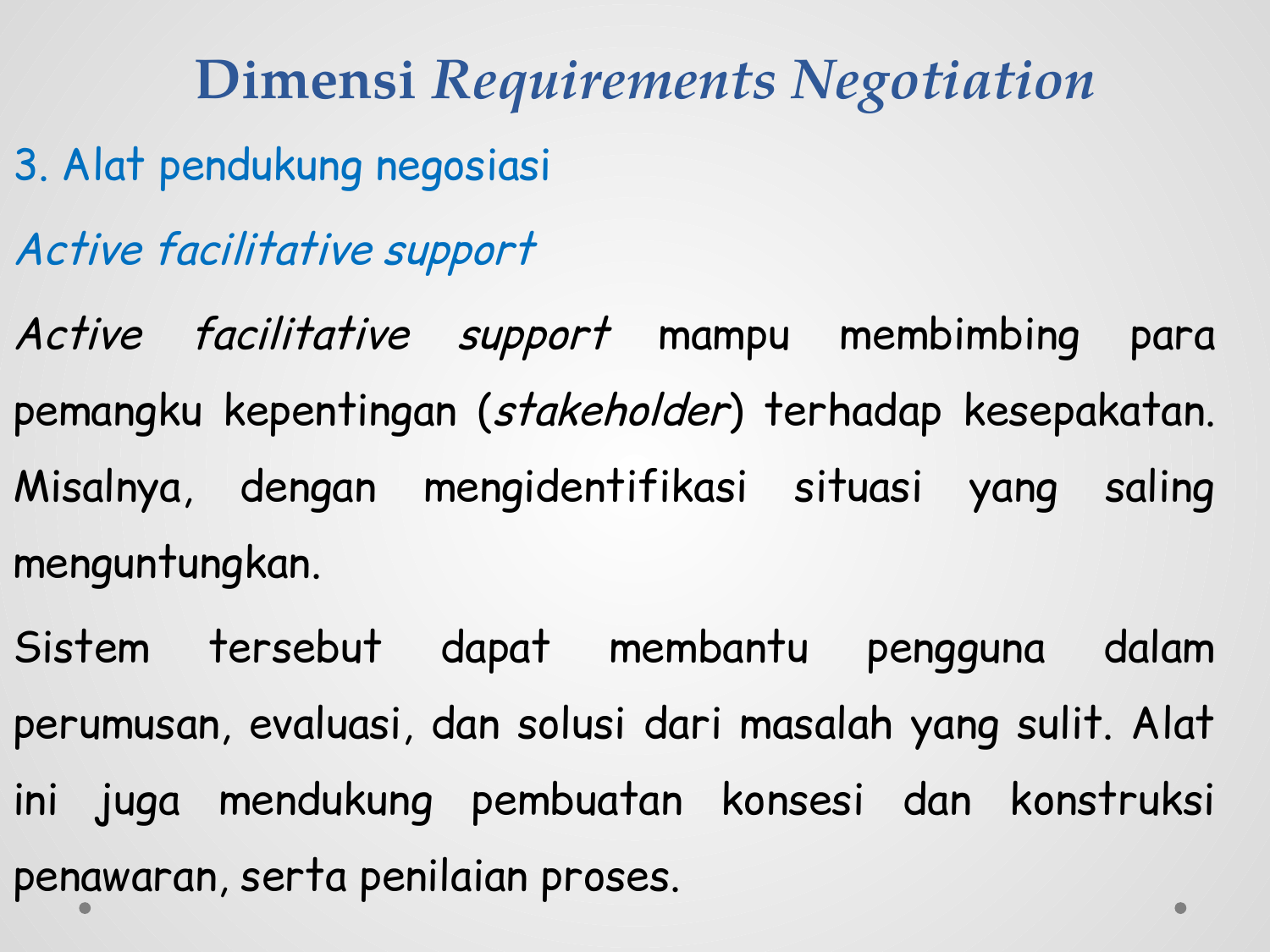

# Dimensi Requirements Negotiation
3. Alat pendukung negosiasi
Active facilitative support
Active facilitative support mampu membimbing para pemangku kepentingan (stakeholder) terhadap kesepakatan. Misalnya, dengan mengidentifikasi situasi yang saling menguntungkan.
Sistem tersebut dapat membantu pengguna dalam perumusan, evaluasi, dan solusi dari masalah yang sulit. Alat ini juga mendukung pembuatan konsesi dan konstruksi penawaran, serta penilaian proses.